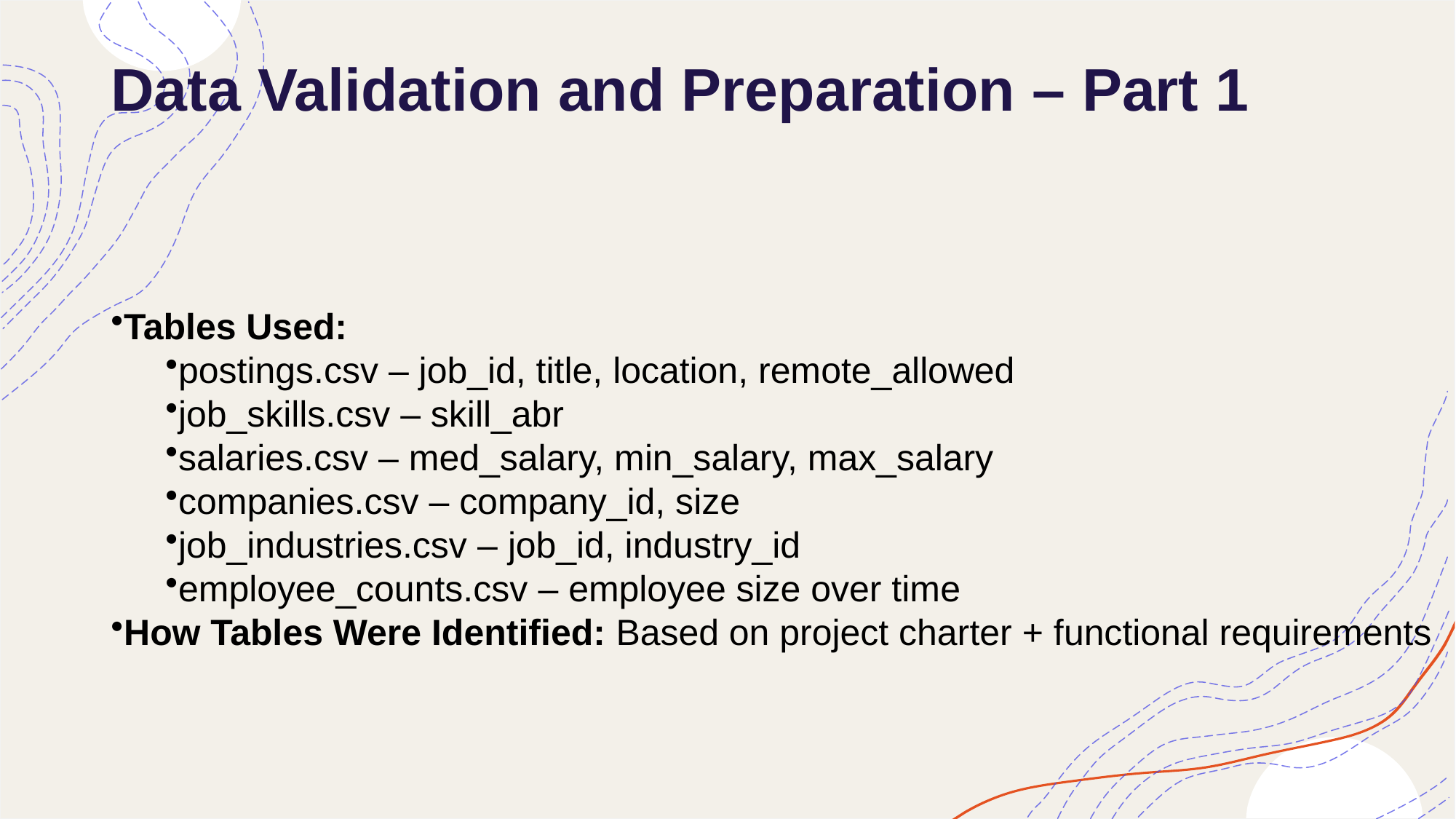

# Data Validation and Preparation – Part 1

Tables Used:
postings.csv – job_id, title, location, remote_allowed
job_skills.csv – skill_abr
salaries.csv – med_salary, min_salary, max_salary
companies.csv – company_id, size
job_industries.csv – job_id, industry_id
employee_counts.csv – employee size over time
How Tables Were Identified: Based on project charter + functional requirements